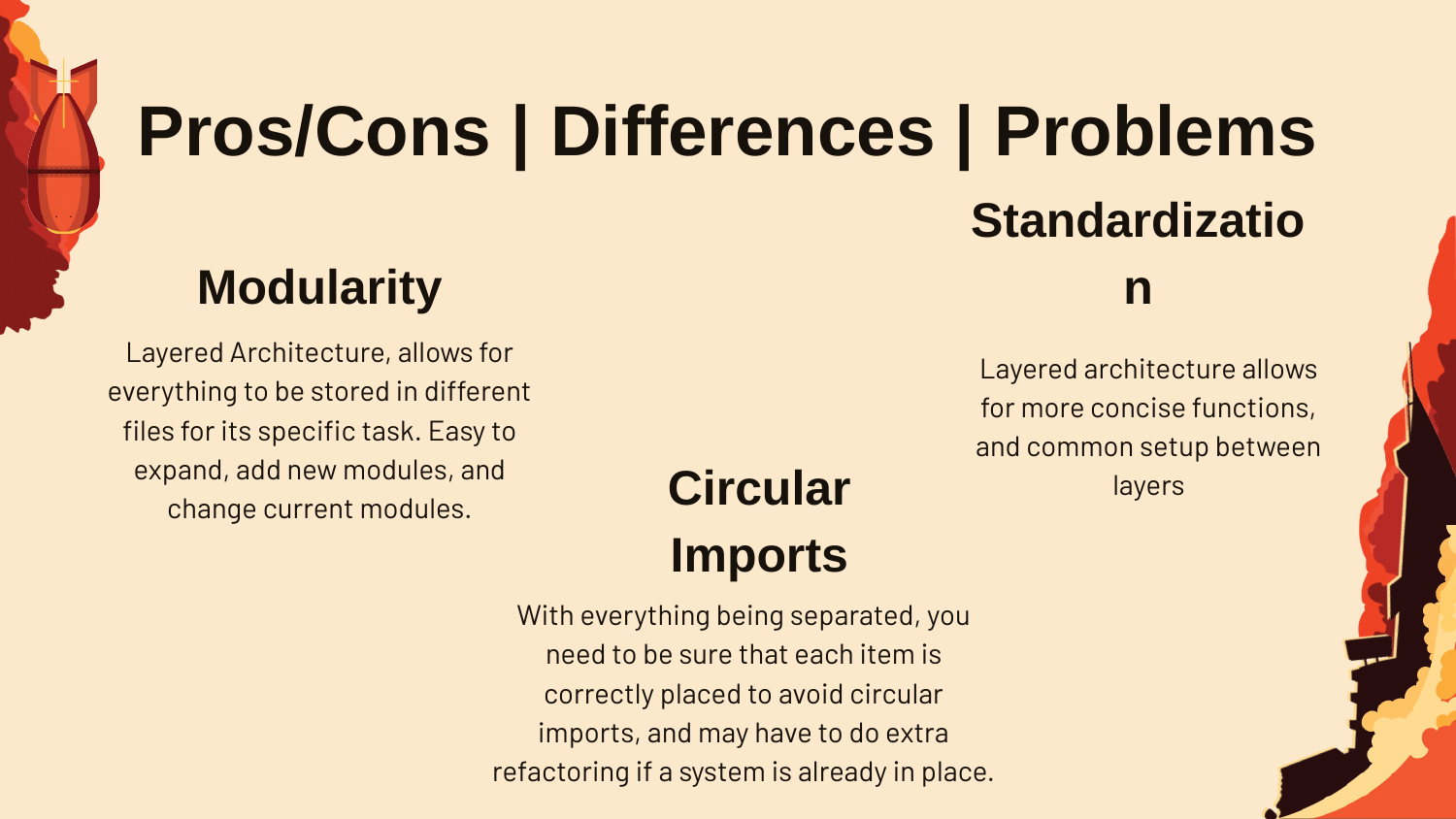

# Pros/Cons | Differences | Problems
Standardization
Modularity
Layered Architecture, allows for everything to be stored in different files for its specific task. Easy to expand, add new modules, and change current modules.

Layered architecture allows for more concise functions, and common setup between layers
Circular Imports
With everything being separated, you need to be sure that each item is correctly placed to avoid circular imports, and may have to do extra refactoring if a system is already in place.